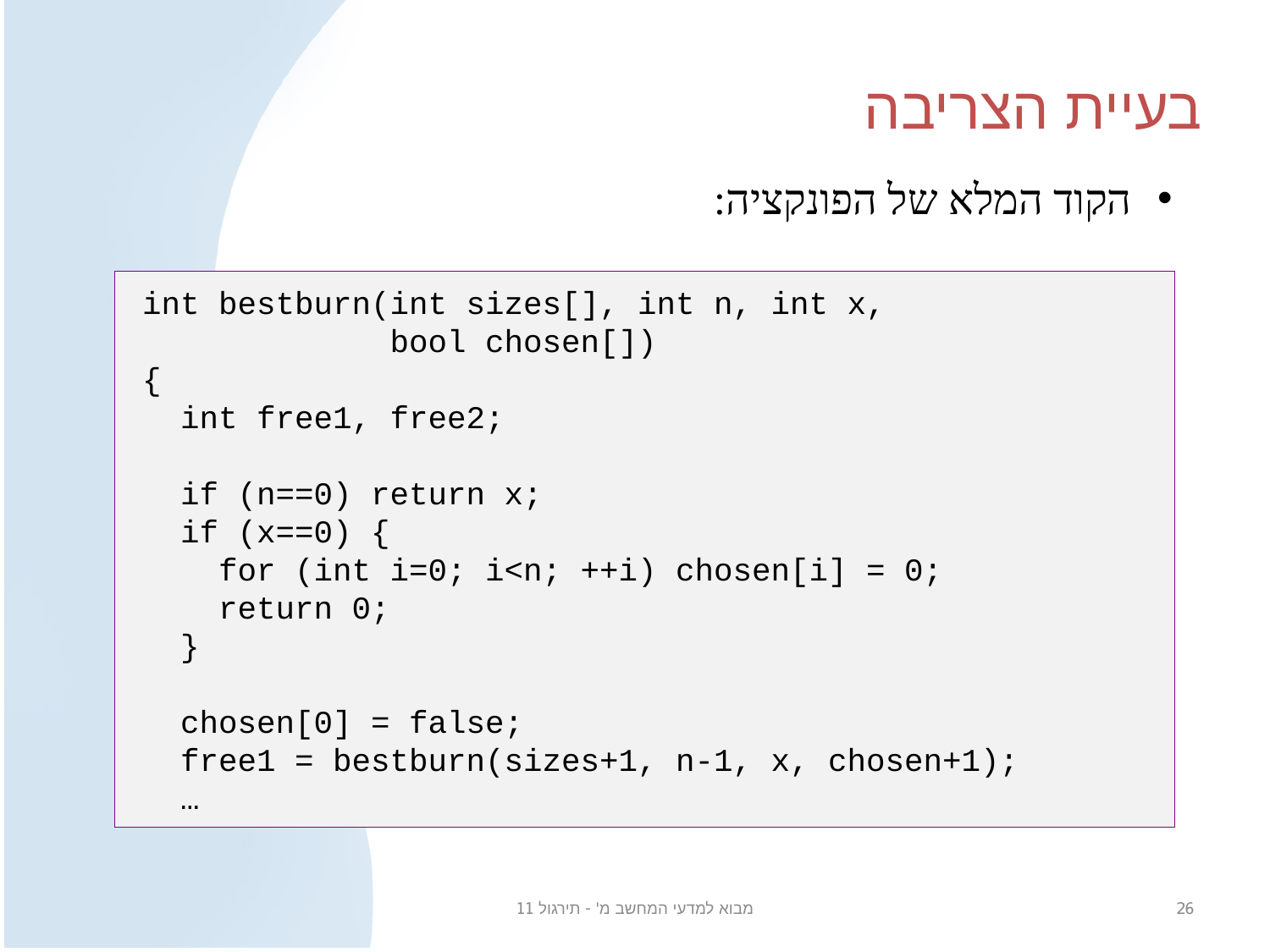

# בעיית הצריבה
הקוד המלא של הפונקציה:
int bestburn(int sizes[], int n, int x,
             bool chosen[])
{
  int free1, free2;

  if (n==0) return x;
  if (x==0) {
    for (int i=0; i<n; ++i) chosen[i] = 0;
    return 0;
  }

  chosen[0] = false;
  free1 = bestburn(sizes+1, n-1, x, chosen+1);
  …
מבוא למדעי המחשב מ' - תירגול 11
26